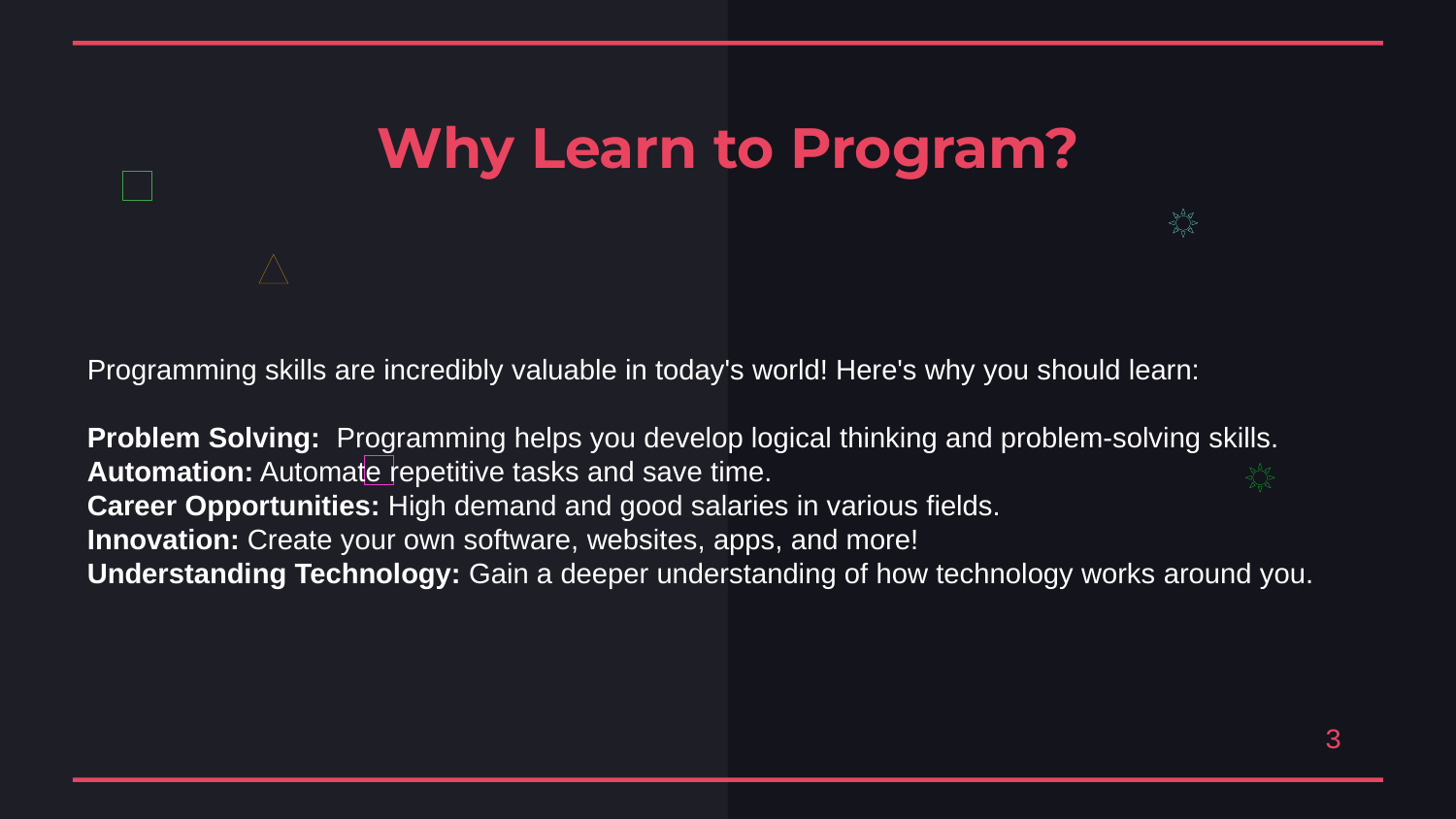

Why Learn to Program?

Programming skills are incredibly valuable in today's world! Here's why you should learn:

Problem Solving:  Programming helps you develop logical thinking and problem-solving skills.
Automation: Automate repetitive tasks and save time.
Career Opportunities: High demand and good salaries in various fields.
Innovation: Create your own software, websites, apps, and more!
Understanding Technology: Gain a deeper understanding of how technology works around you.

3